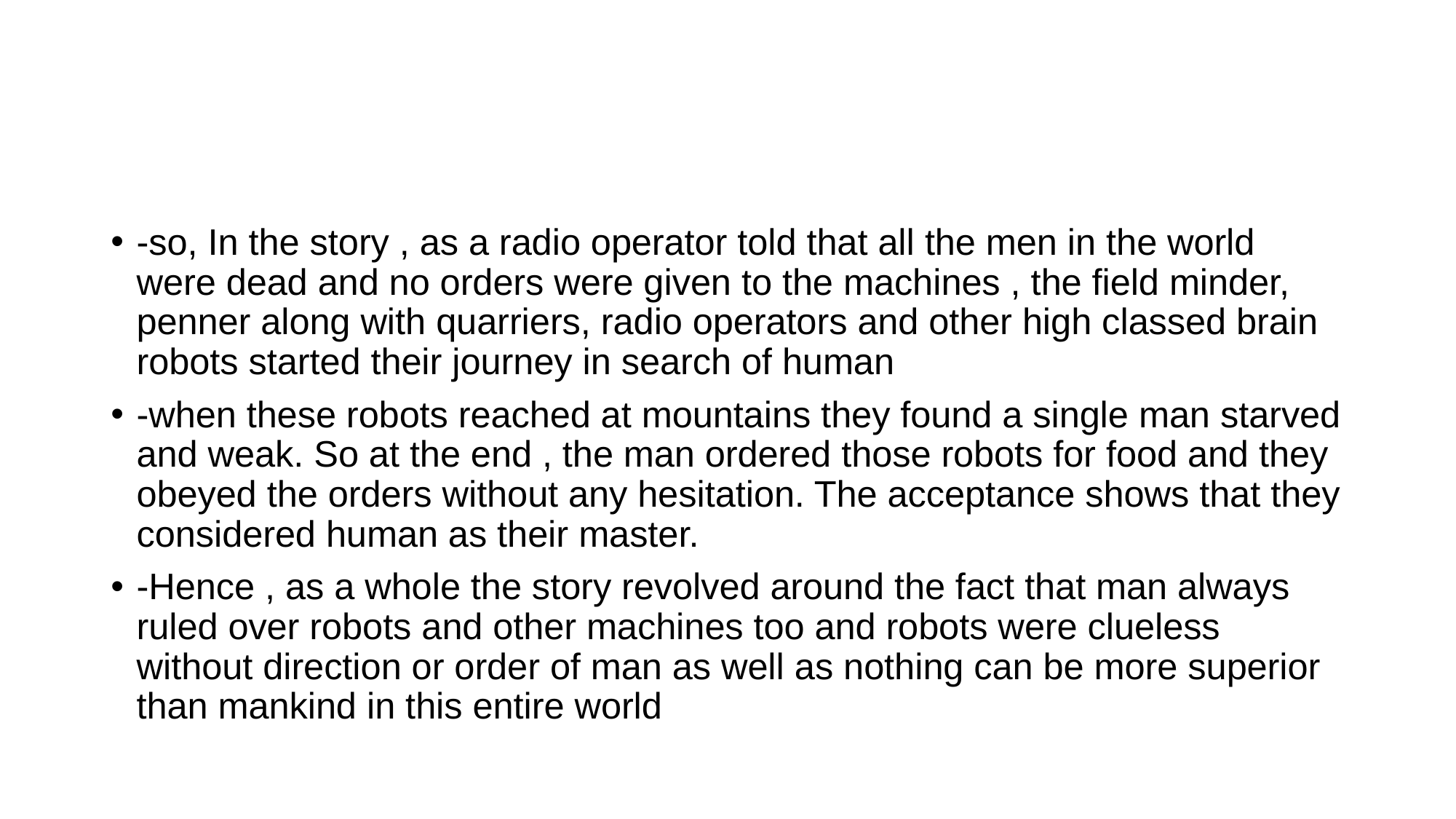

-so, In the story , as a radio operator told that all the men in the world were dead and no orders were given to the machines , the field minder, penner along with quarriers, radio operators and other high classed brain robots started their journey in search of human
-when these robots reached at mountains they found a single man starved and weak. So at the end , the man ordered those robots for food and they obeyed the orders without any hesitation. The acceptance shows that they considered human as their master.
-Hence , as a whole the story revolved around the fact that man always ruled over robots and other machines too and robots were clueless without direction or order of man as well as nothing can be more superior than mankind in this entire world